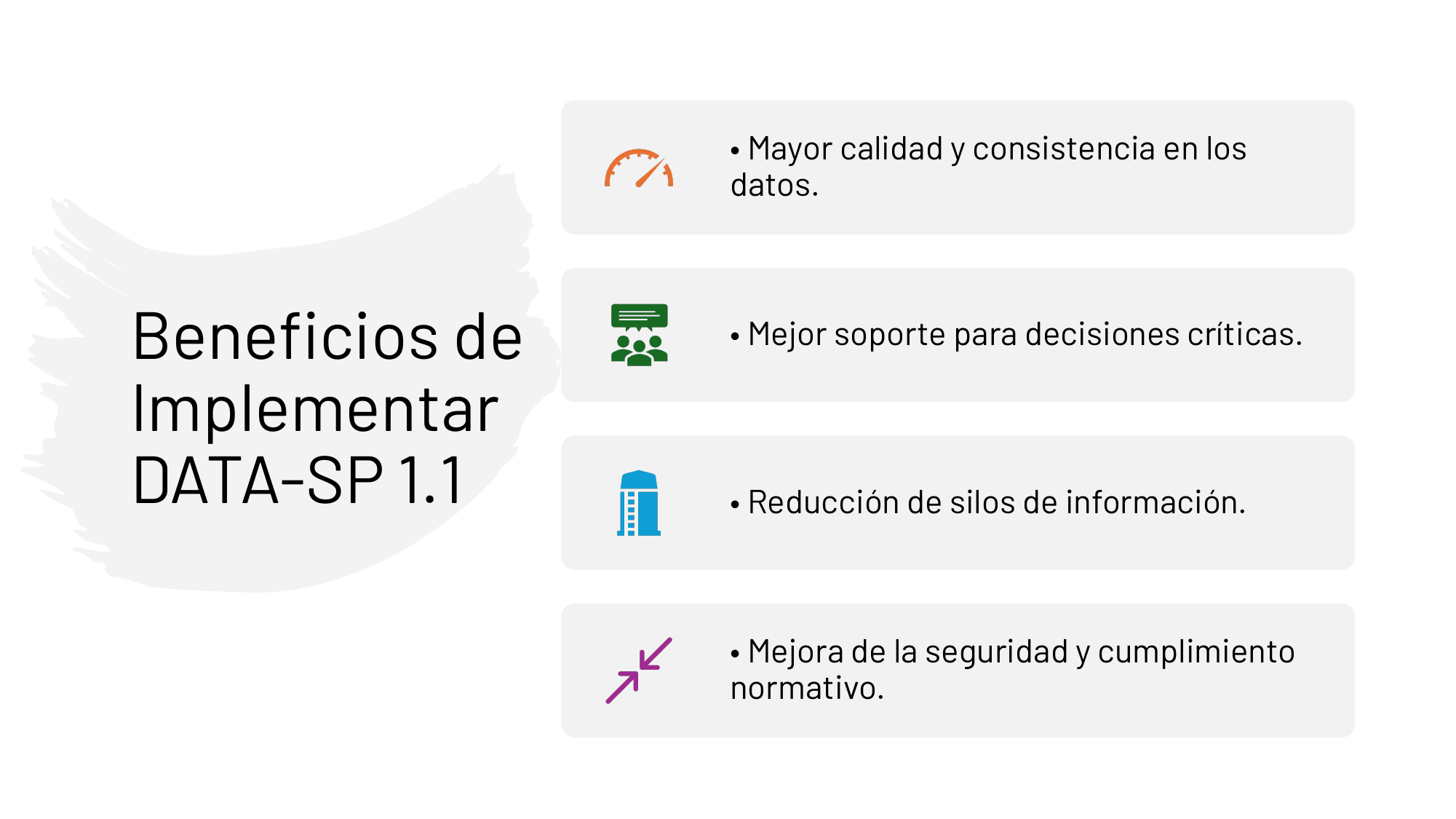

# Beneficios de Implementar DATA-SP 1.1
• Mayor calidad y consistencia en los datos.
• Mejor soporte para decisiones críticas.
• Reducción de silos de información.
• Mejora de la seguridad y cumplimiento normativo.